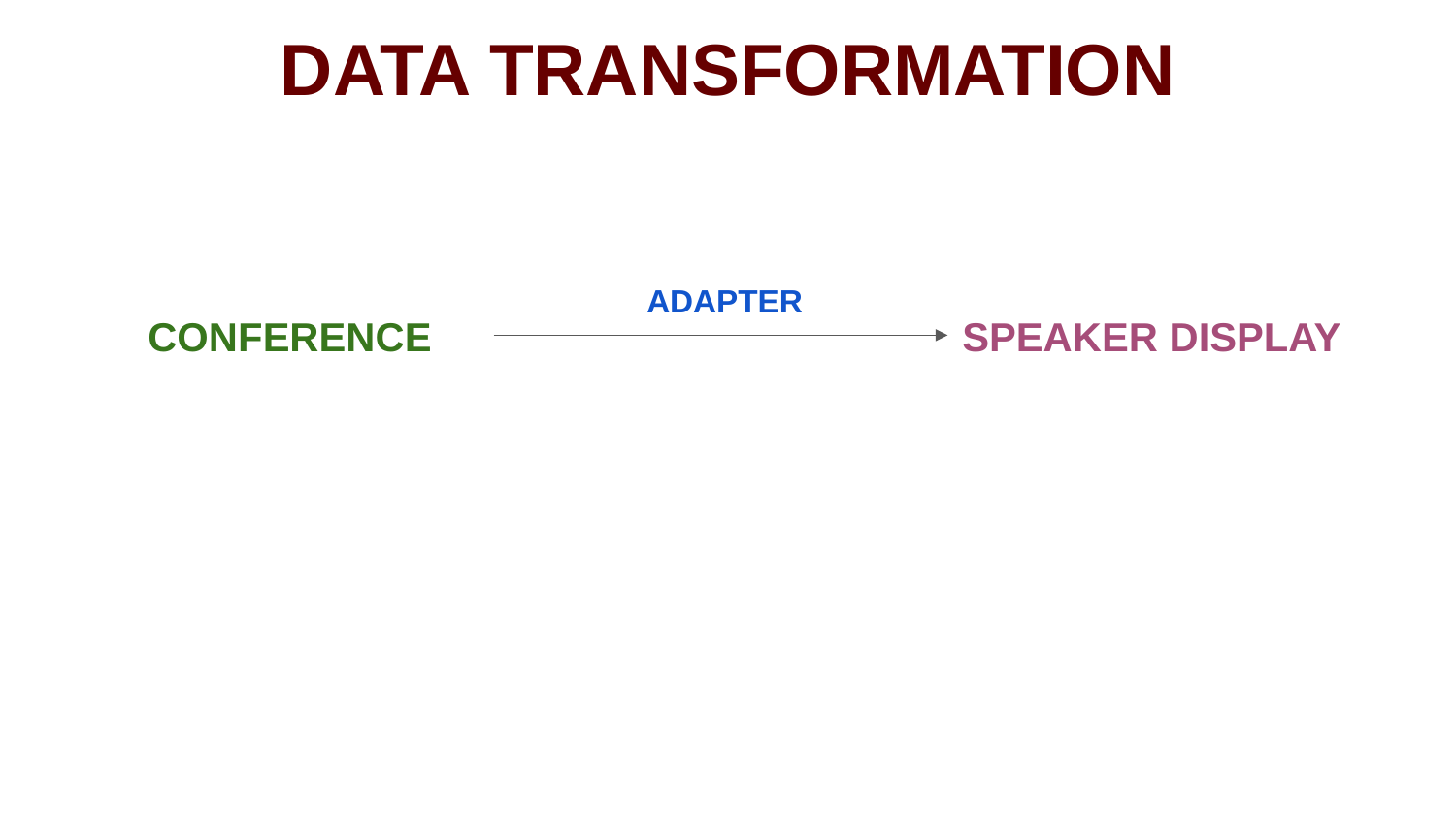

# DATA TRANSFORMATION
ADAPTER

CONFERENCE
SPEAKER DISPLAY